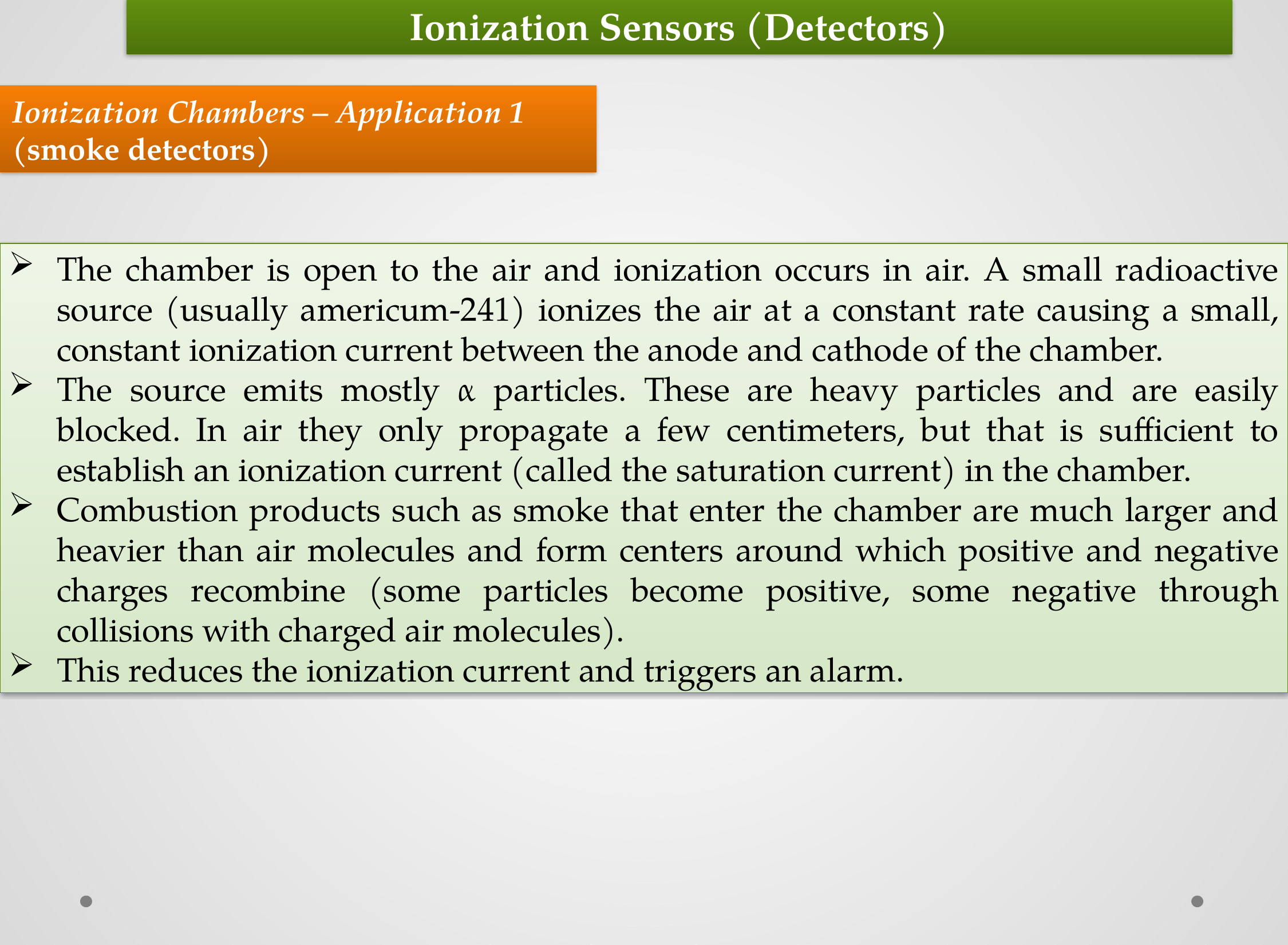

Ionization Sensors (Detectors)
Ionization Chambers – Application 1 (smoke detectors)
The chamber is open to the air and ionization occurs in air. A small radioactive source (usually americum-241) ionizes the air at a constant rate causing a small, constant ionization current between the anode and cathode of the chamber.
The source emits mostly α particles. These are heavy particles and are easily blocked. In air they only propagate a few centimeters, but that is sufficient to establish an ionization current (called the saturation current) in the chamber.
Combustion products such as smoke that enter the chamber are much larger and heavier than air molecules and form centers around which positive and negative charges recombine (some particles become positive, some negative through collisions with charged air molecules).
This reduces the ionization current and triggers an alarm.